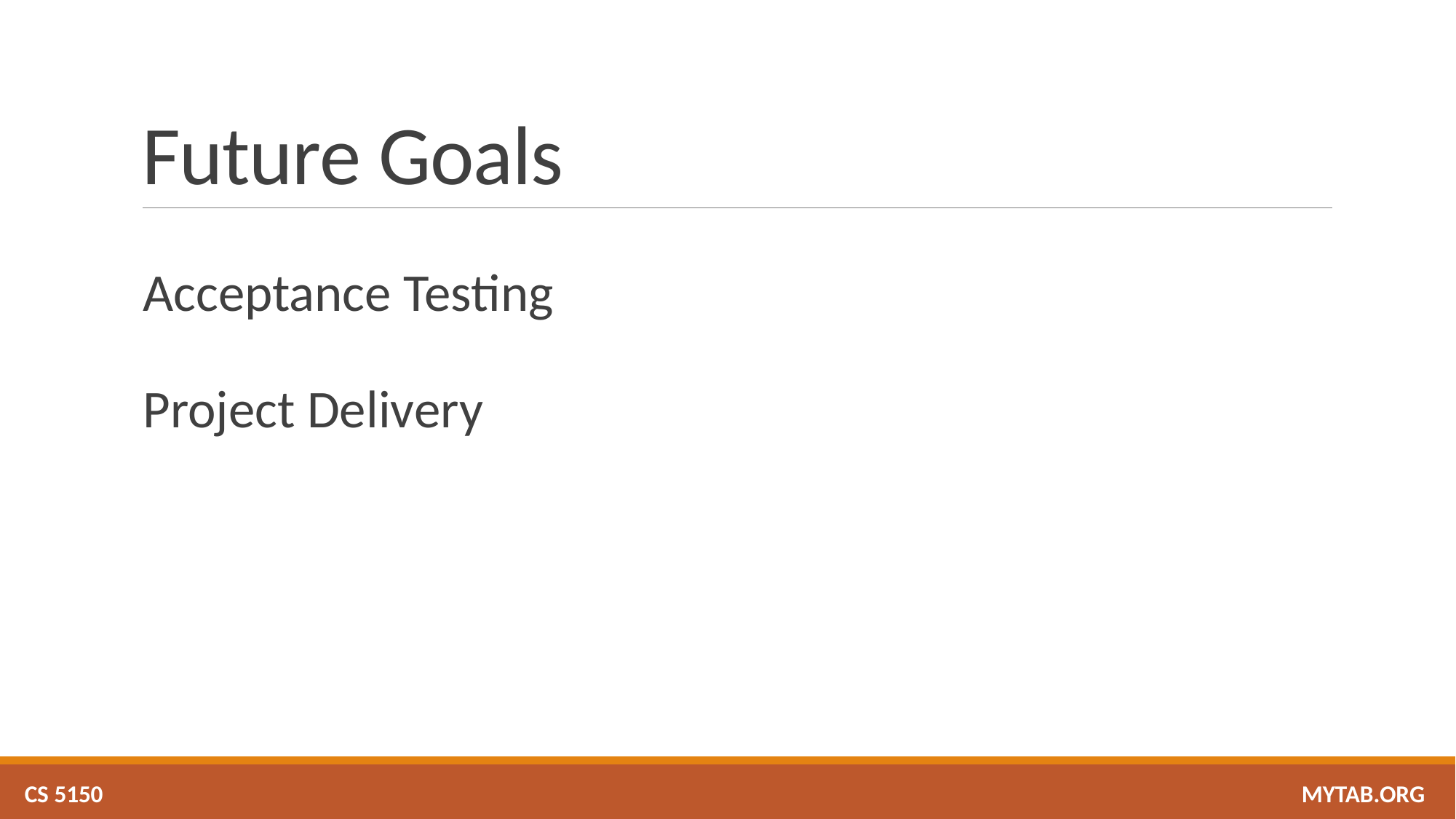

# Future Goals
Acceptance Testing
Project Delivery
CS 5150   											              MYTAB.ORG